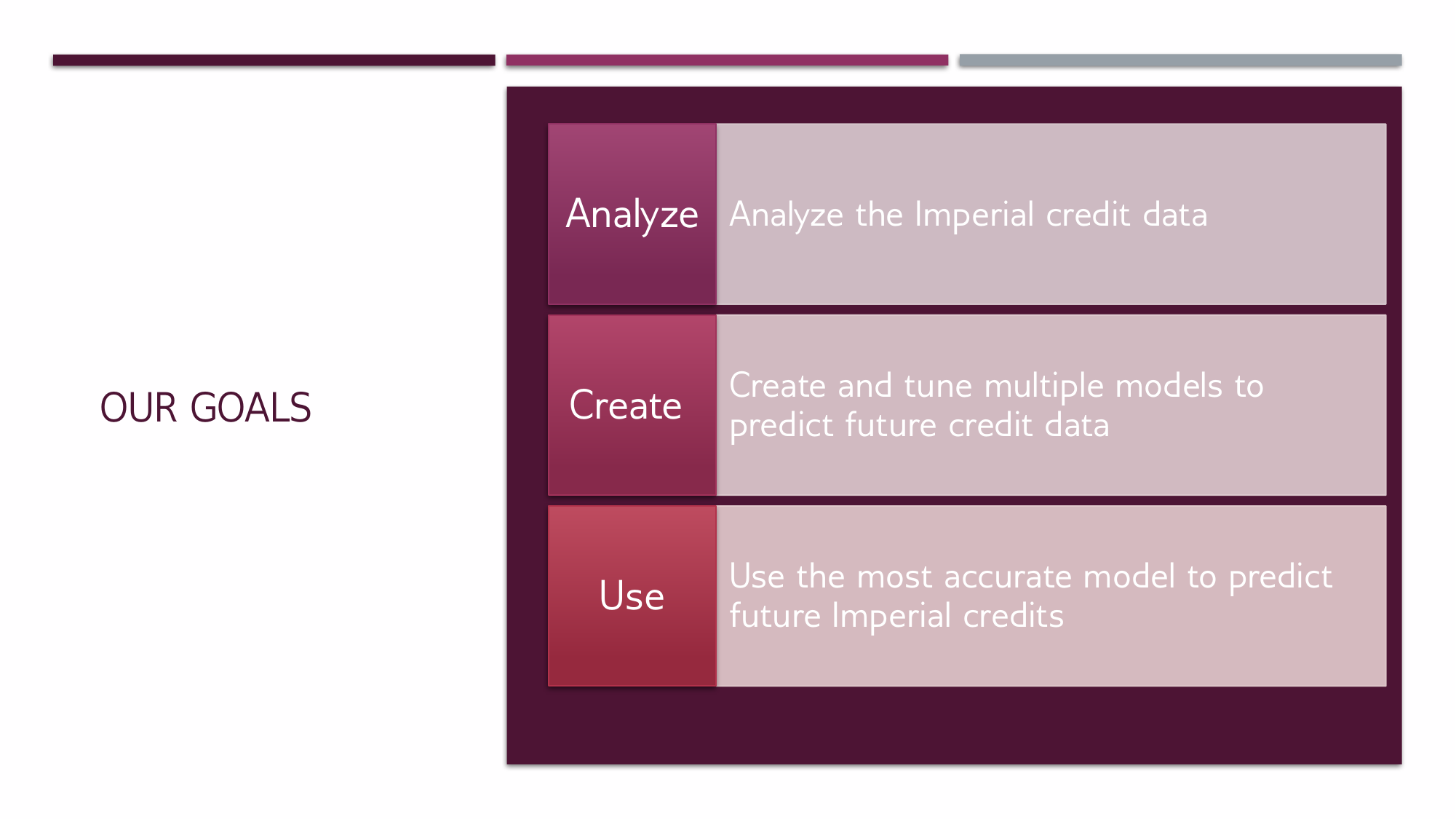

# Our Goals
Analyze the Imperial credit data
Analyze
Create and tune multiple models to predict future credit data
Create
Use the most accurate model to predict future Imperial credits
Use